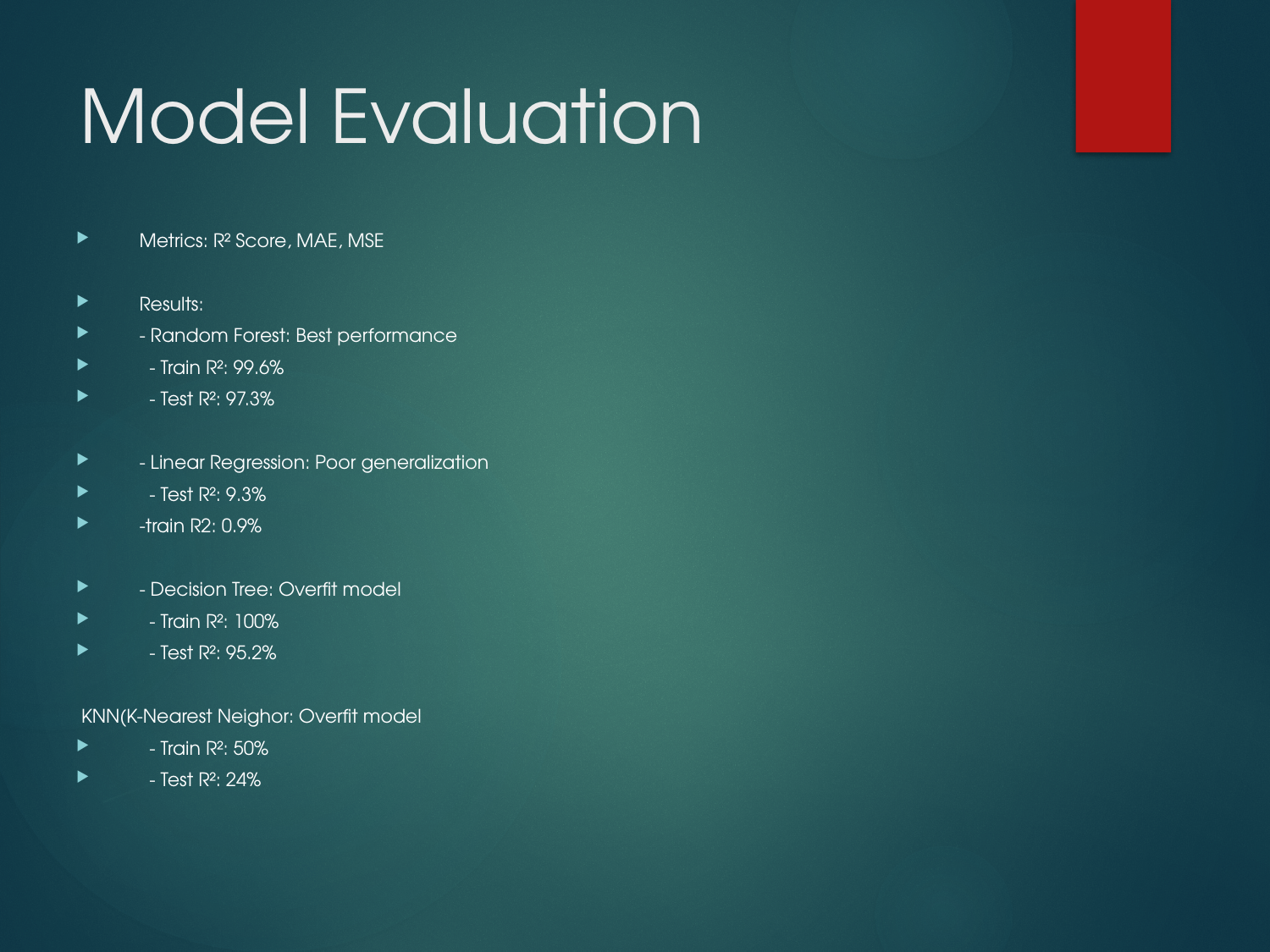

# Model Evaluation
Metrics: R² Score, MAE, MSE

Results:
- Random Forest: Best performance
  - Train R²: 99.6%
  - Test R²: 97.3%

- Linear Regression: Poor generalization
  - Test R²: 9.3%
-train R2: 0.9%

- Decision Tree: Overfit model
  - Train R²: 100%
  - Test R²: 95.2%

 KNN(K-Nearest Neighor: Overfit model
  - Train R²: 50%
  - Test R²: 24%